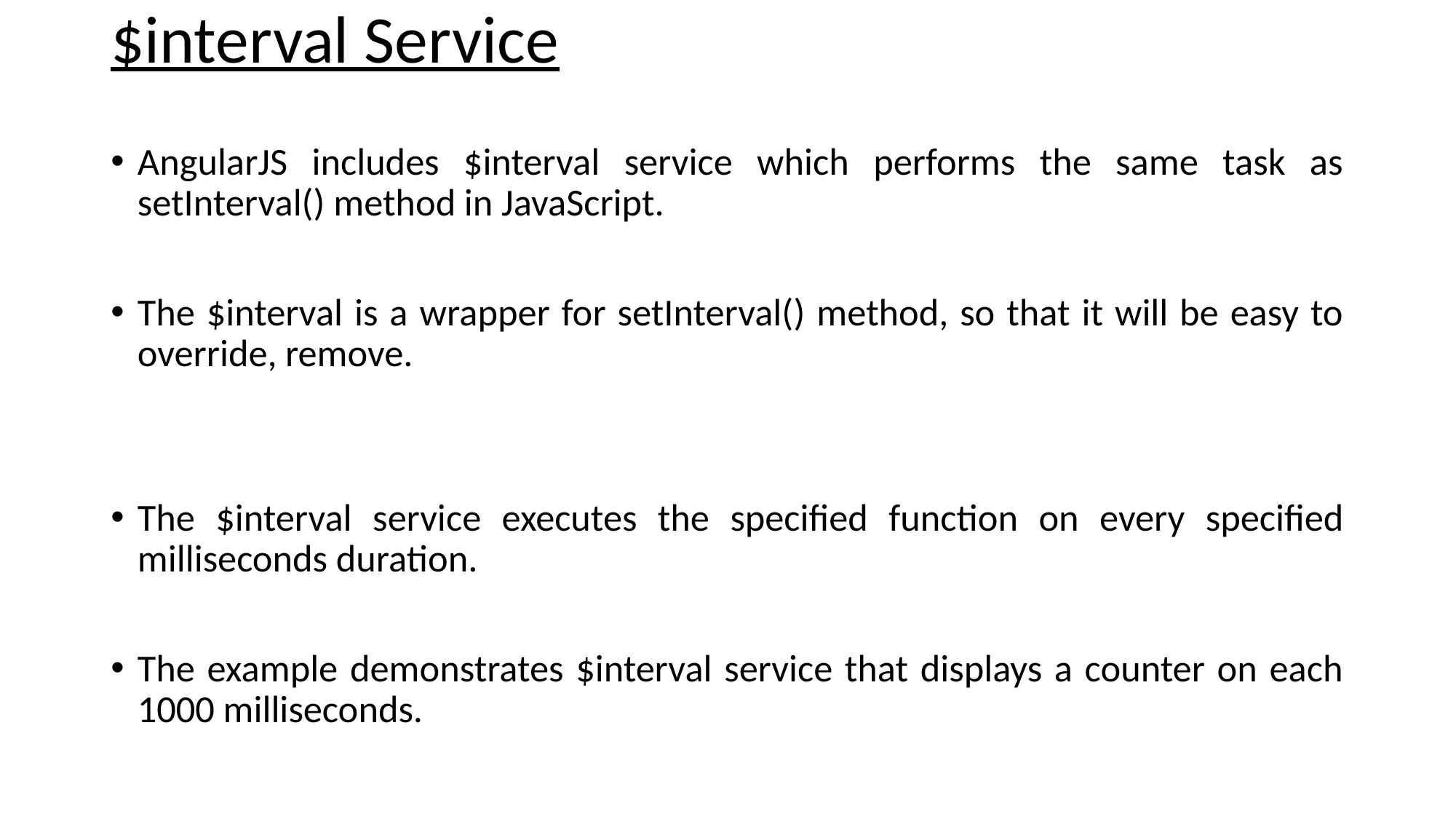

# $interval Service
AngularJS includes $interval service which performs the same task as setInterval() method in JavaScript.

The $interval is a wrapper for setInterval() method, so that it will be easy to override, remove.

The $interval service executes the specified function on every specified milliseconds duration.

The example demonstrates $interval service that displays a counter on each 1000 milliseconds.